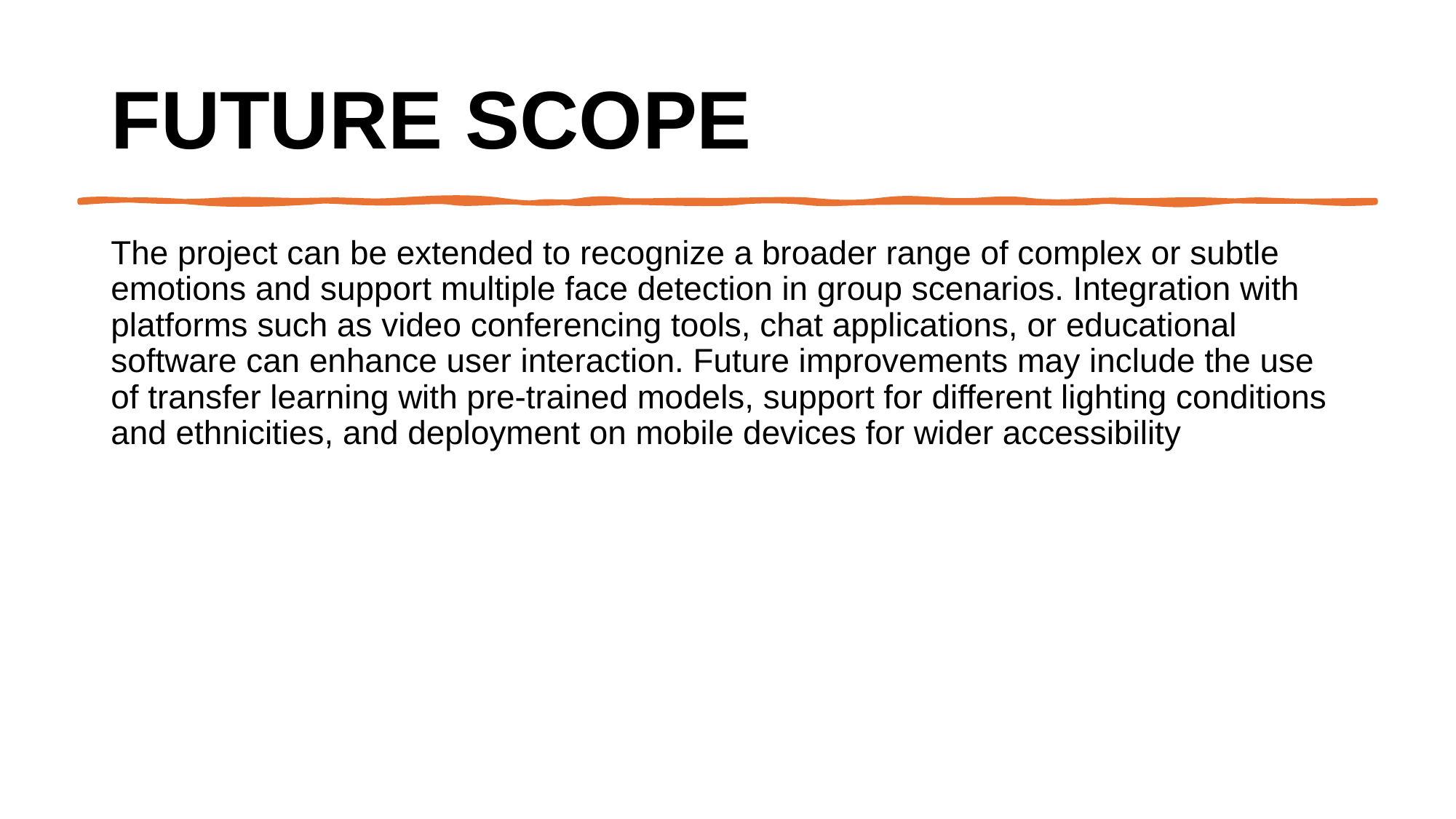

# Future scope

The project can be extended to recognize a broader range of complex or subtle emotions and support multiple face detection in group scenarios. Integration with platforms such as video conferencing tools, chat applications, or educational software can enhance user interaction. Future improvements may include the use of transfer learning with pre-trained models, support for different lighting conditions and ethnicities, and deployment on mobile devices for wider accessibility